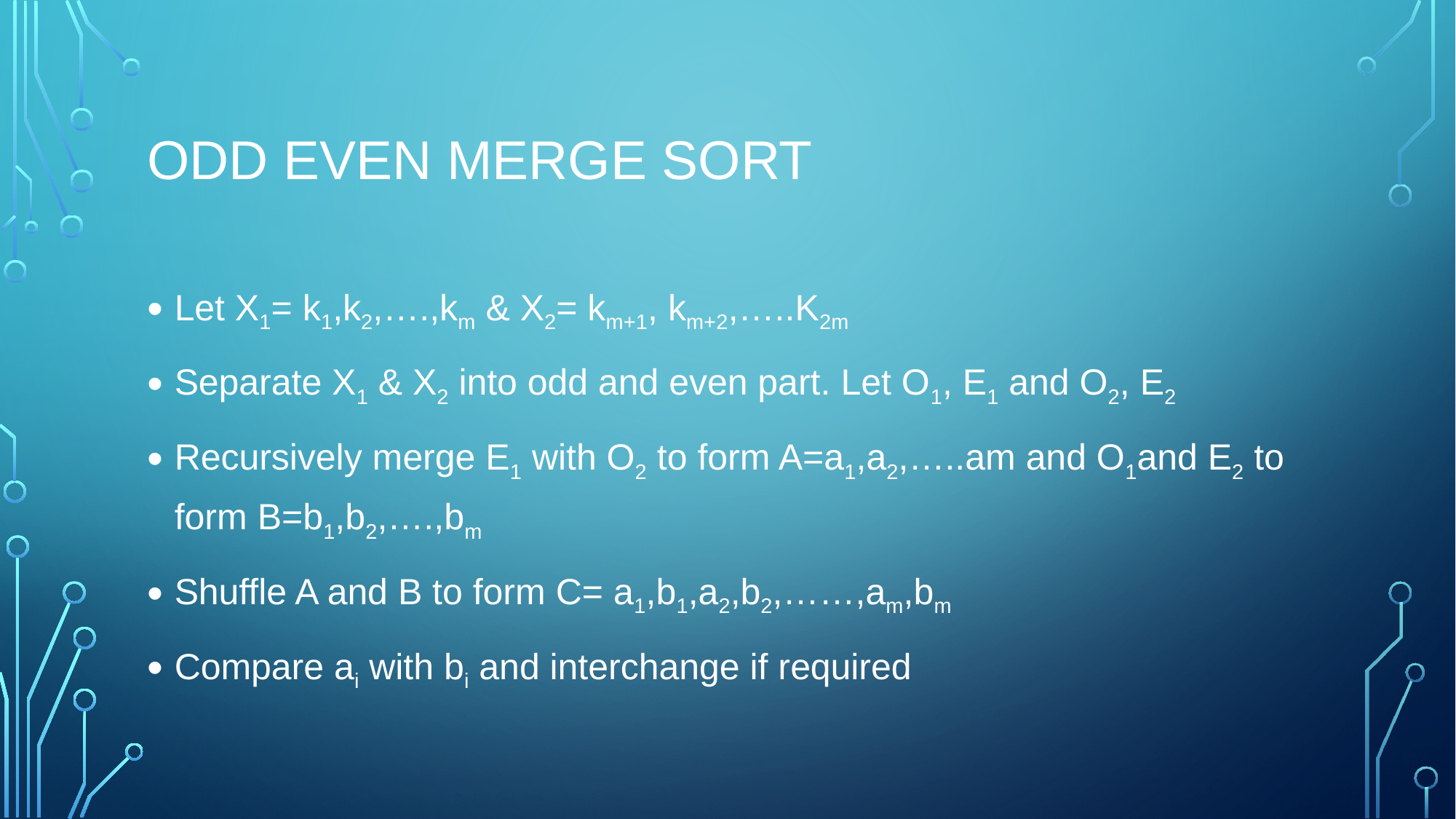

# Odd even merge sort
Let X1= k1,k2,….,km & X2= km+1, km+2,…..K2m
Separate X1 & X2 into odd and even part. Let O1, E1 and O2, E2
Recursively merge E1 with O2 to form A=a1,a2,…..am and O1and E2 to form B=b1,b2,….,bm
Shuffle A and B to form C= a1,b1,a2,b2,……,am,bm
Compare ai with bi and interchange if required